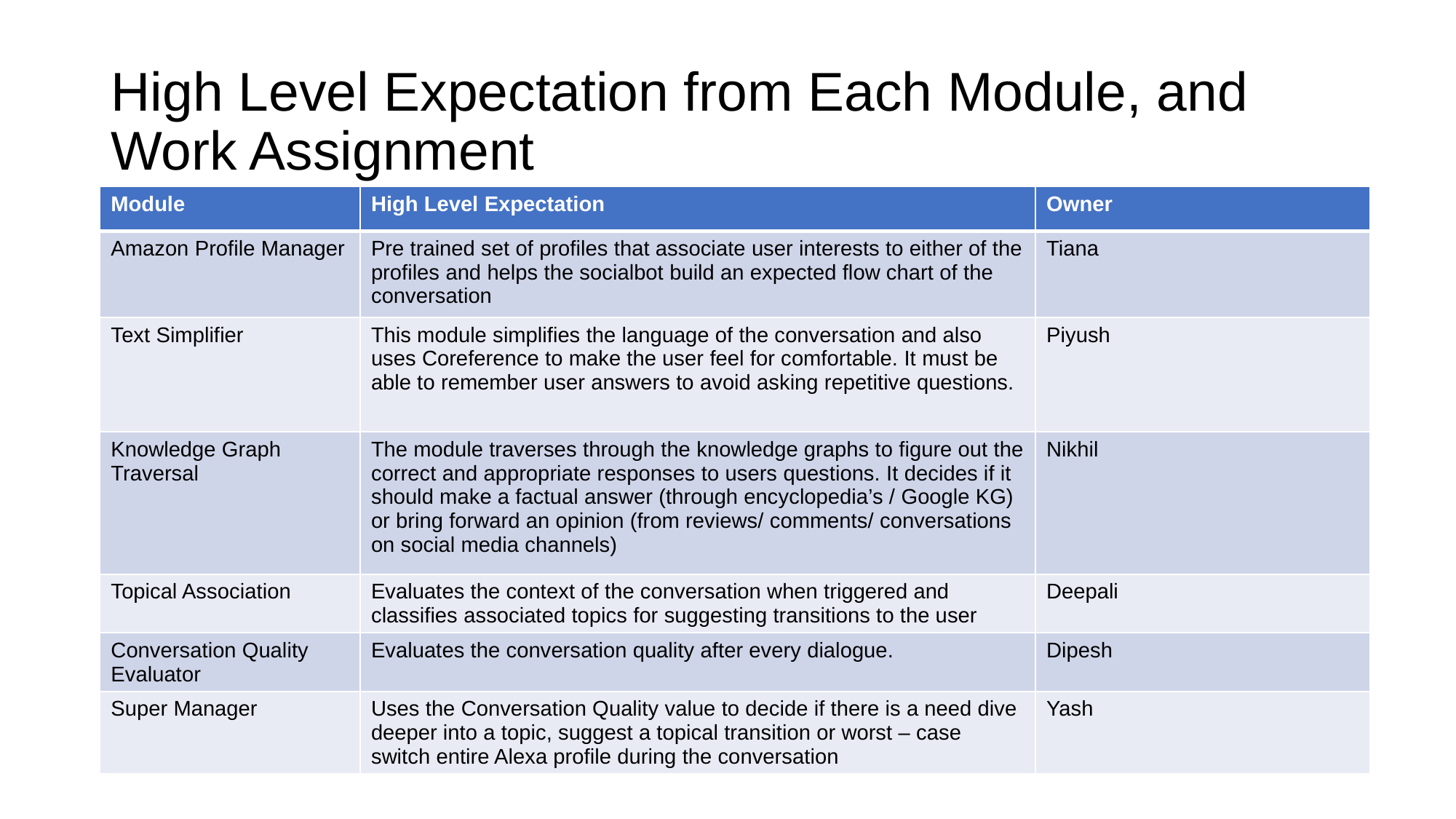

# High Level Expectation from Each Module, and Work Assignment
| Module | High Level Expectation | Owner |
| --- | --- | --- |
| Amazon Profile Manager | Pre trained set of profiles that associate user interests to either of the profiles and helps the socialbot build an expected flow chart of the conversation | Tiana |
| Text Simplifier | This module simplifies the language of the conversation and also uses Coreference to make the user feel for comfortable. It must be able to remember user answers to avoid asking repetitive questions. | Piyush |
| Knowledge Graph Traversal | The module traverses through the knowledge graphs to figure out the correct and appropriate responses to users questions. It decides if it should make a factual answer (through encyclopedia’s / Google KG) or bring forward an opinion (from reviews/ comments/ conversations on social media channels) | Nikhil |
| Topical Association | Evaluates the context of the conversation when triggered and classifies associated topics for suggesting transitions to the user | Deepali |
| Conversation Quality Evaluator | Evaluates the conversation quality after every dialogue. | Dipesh |
| Super Manager | Uses the Conversation Quality value to decide if there is a need dive deeper into a topic, suggest a topical transition or worst – case switch entire Alexa profile during the conversation | Yash |